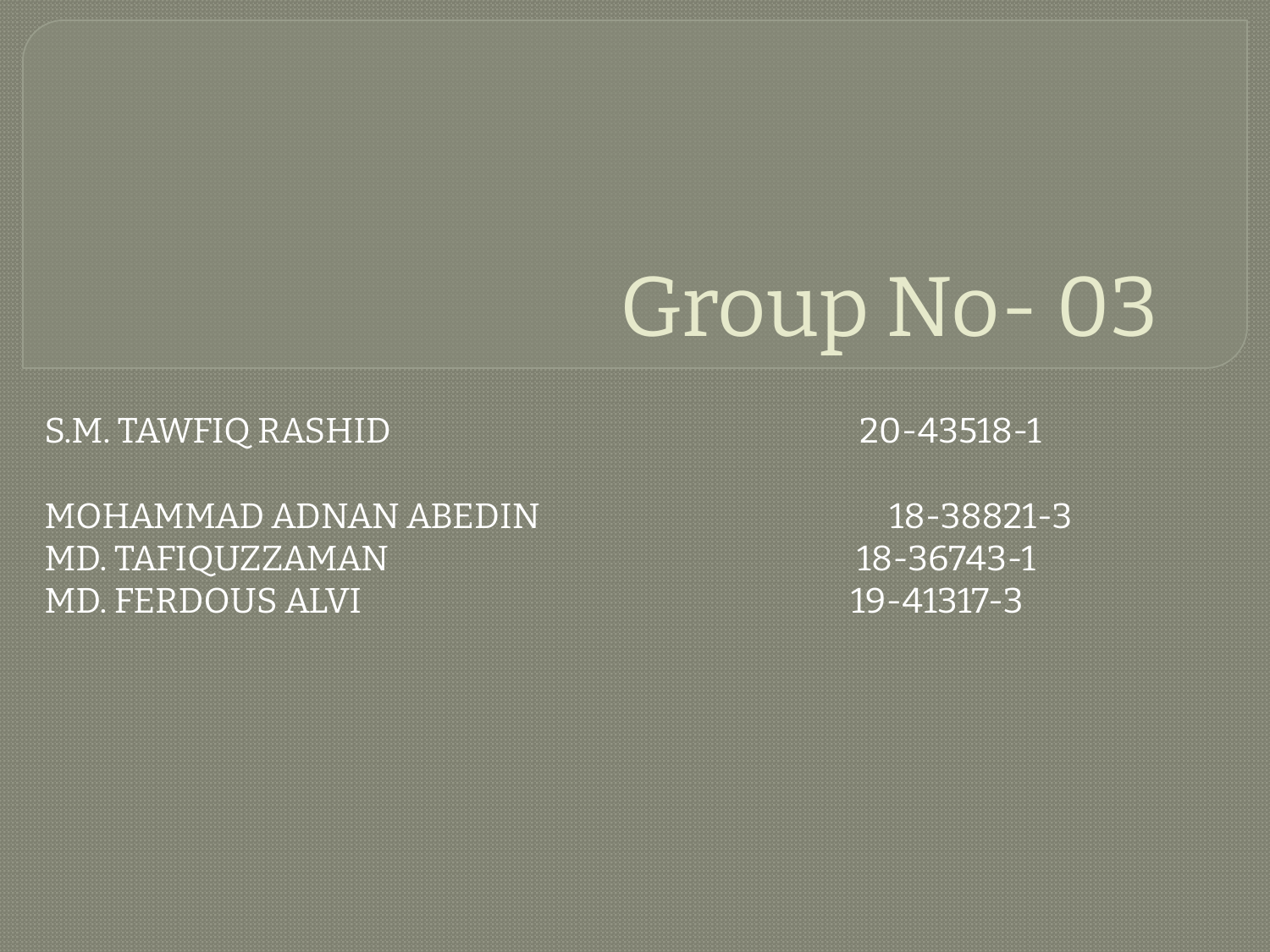

# Group No- 03

S.M. TAWFIQ RASHID                                                                   20-43518-1
MOHAMMAD ADNAN ABEDIN                                                  18-38821-3
MD. TAFIQUZZAMAN                                                                   18-36743-1
MD. FERDOUS ALVI                                                                      19-41317-3